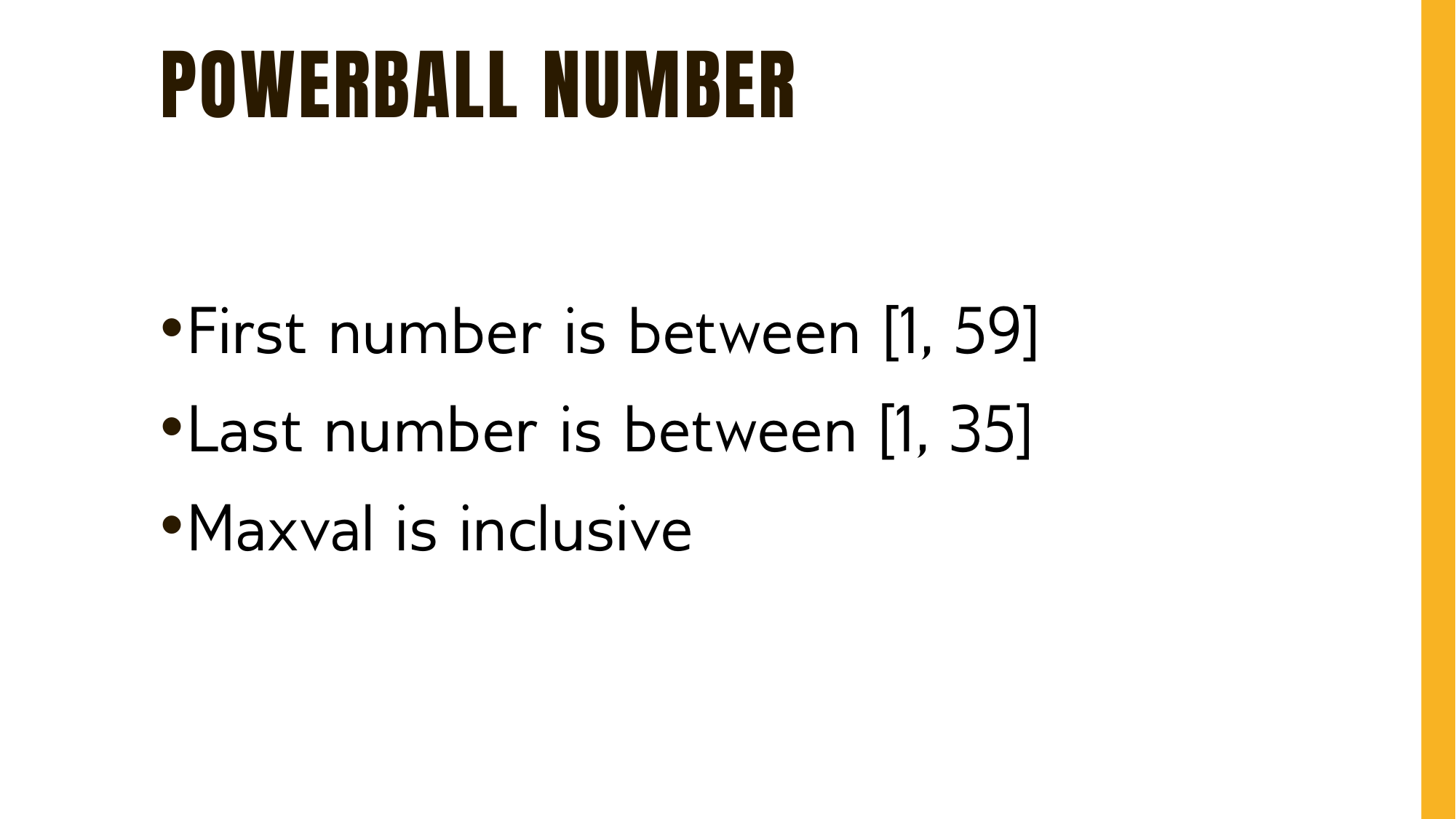

# Powerball number
First number is between [1, 59]
Last number is between [1, 35]
Maxval is inclusive